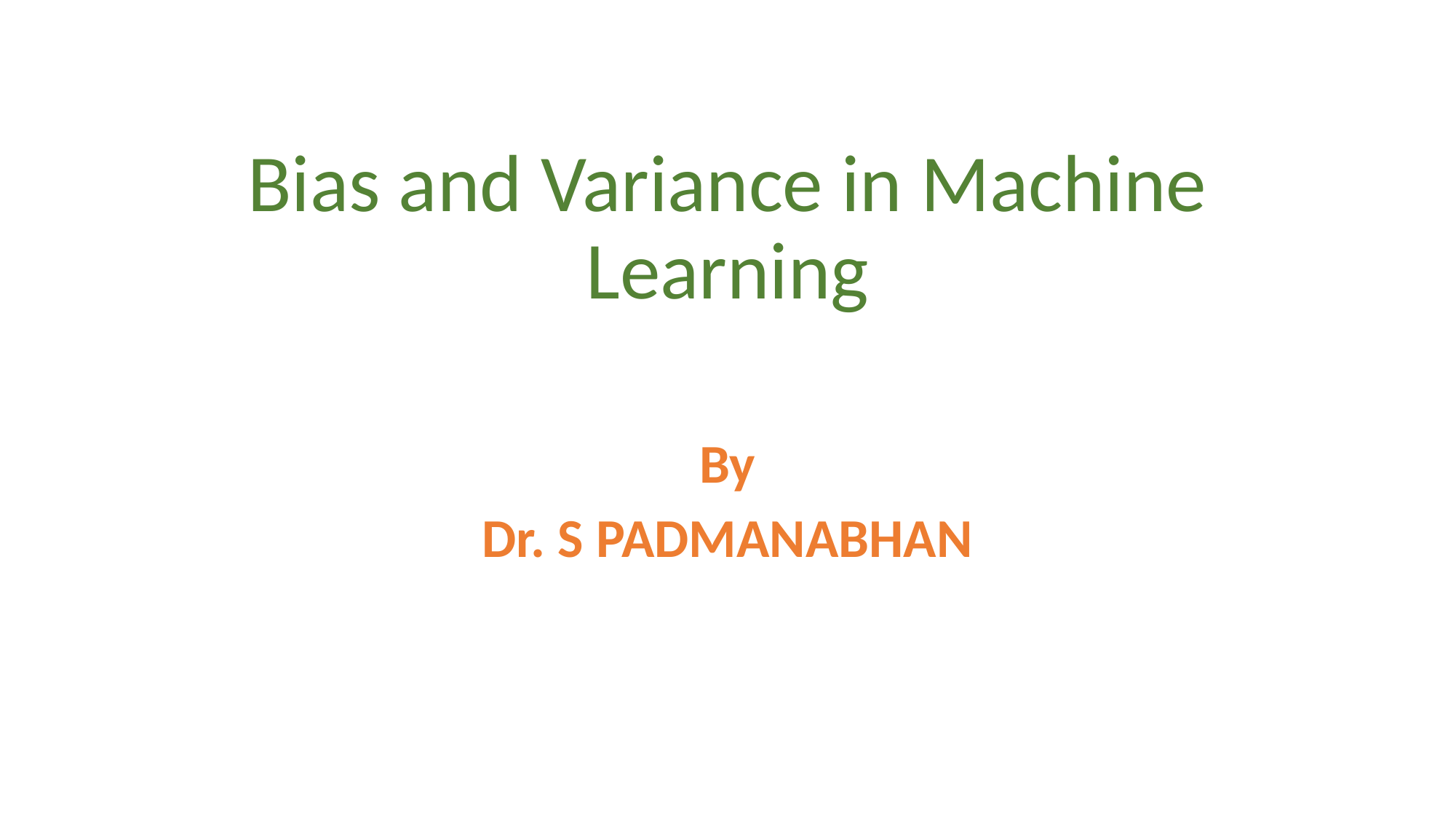

# Bias and Variance in Machine Learning
By
Dr. S PADMANABHAN